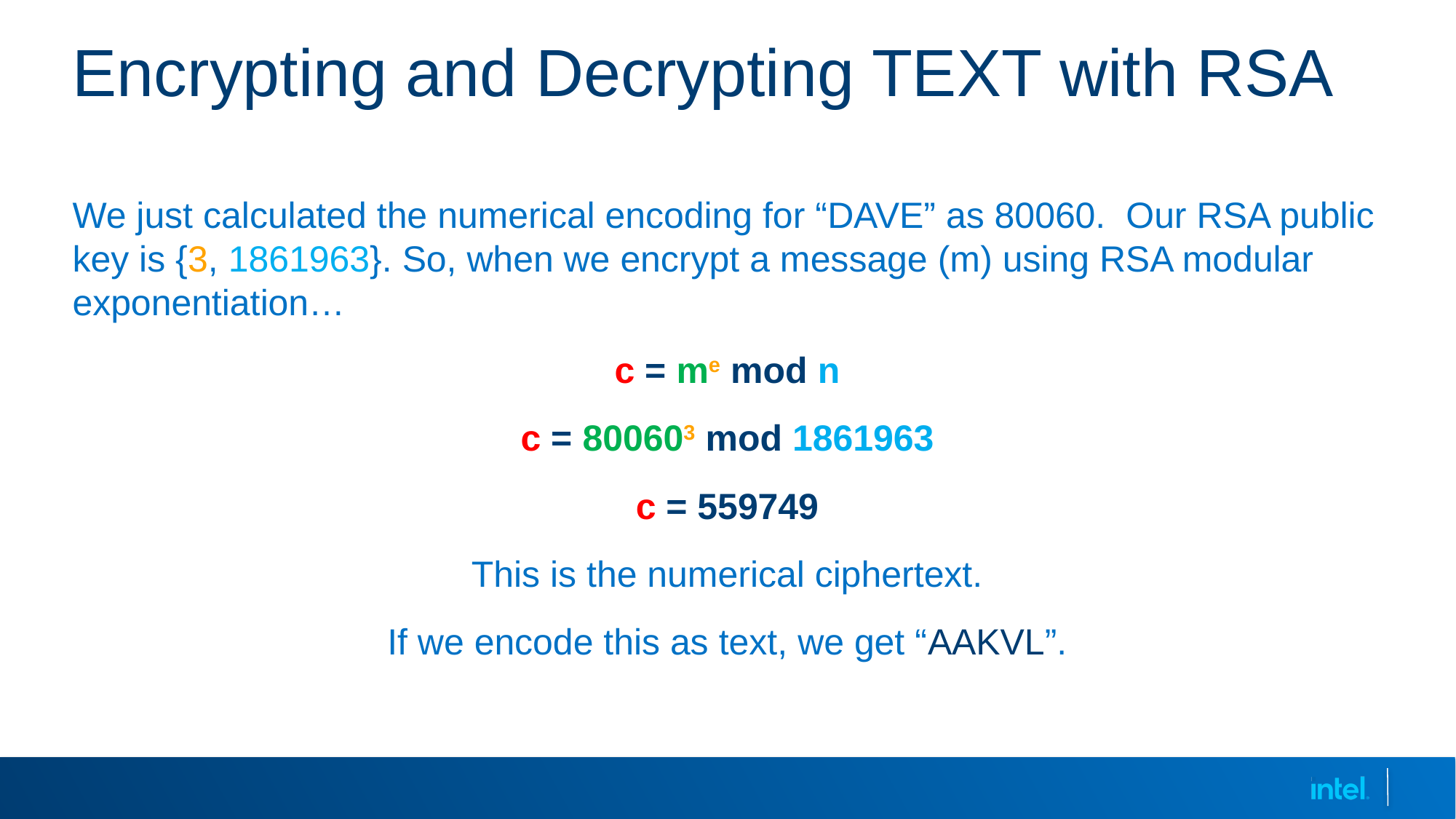

# Encrypting and Decrypting TEXT with RSA
We just calculated the numerical encoding for “DAVE” as 80060.  Our RSA public key is {3, 1861963}. So, when we encrypt a message (m) using RSA modular exponentiation…
c = me mod n
c = 800603 mod 1861963
c = 559749
This is the numerical ciphertext.
If we encode this as text, we get “AAKVL”.